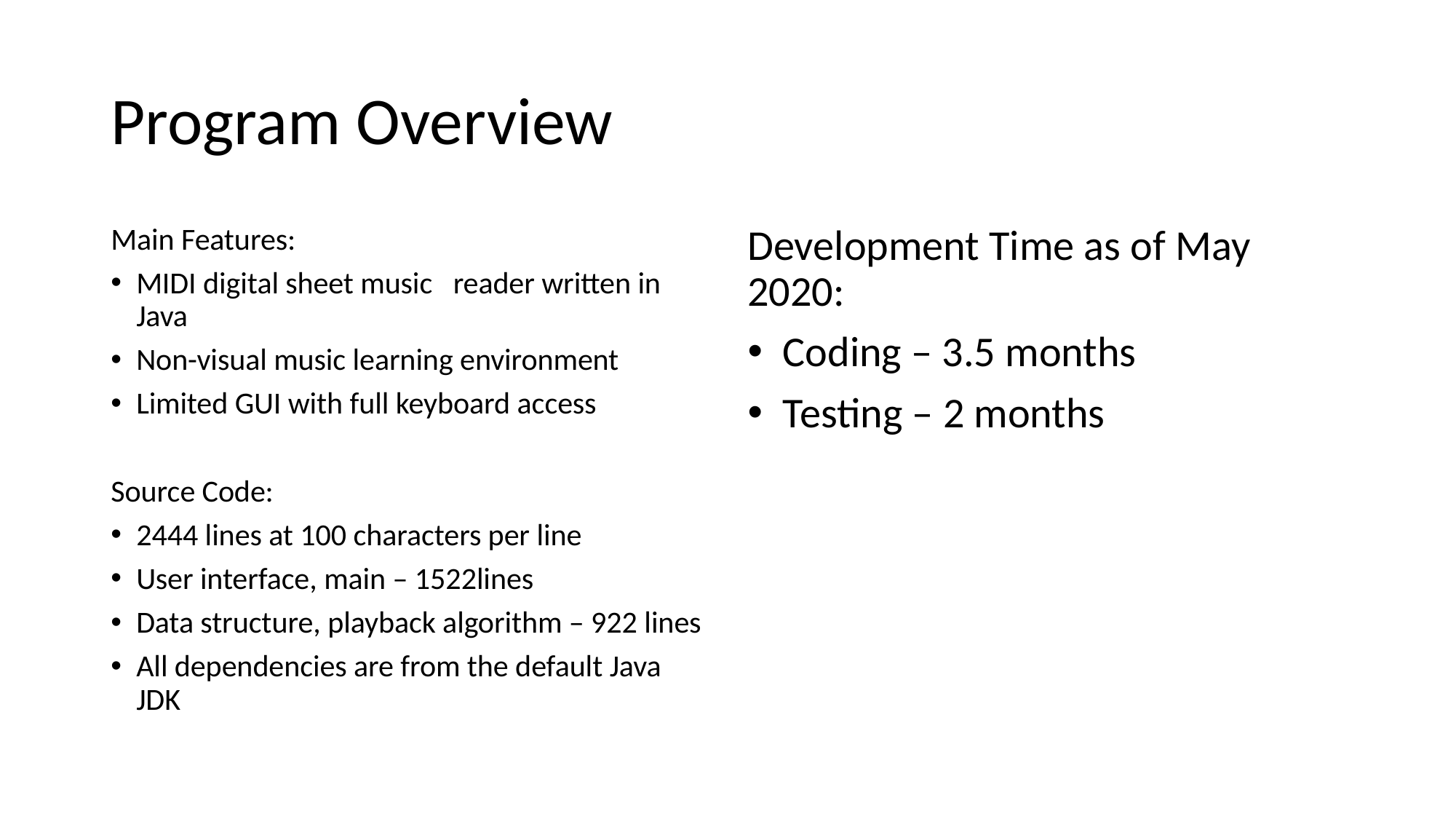

# Program Overview
Main Features:
MIDI digital sheet music   reader written in Java
Non-visual music learning environment
Limited GUI with full keyboard access

Source Code:
2444 lines at 100 characters per line
User interface, main – 1522lines
Data structure, playback algorithm – 922 lines
All dependencies are from the default Java JDK
Development Time as of May 2020:
Coding – 3.5 months
Testing – 2 months